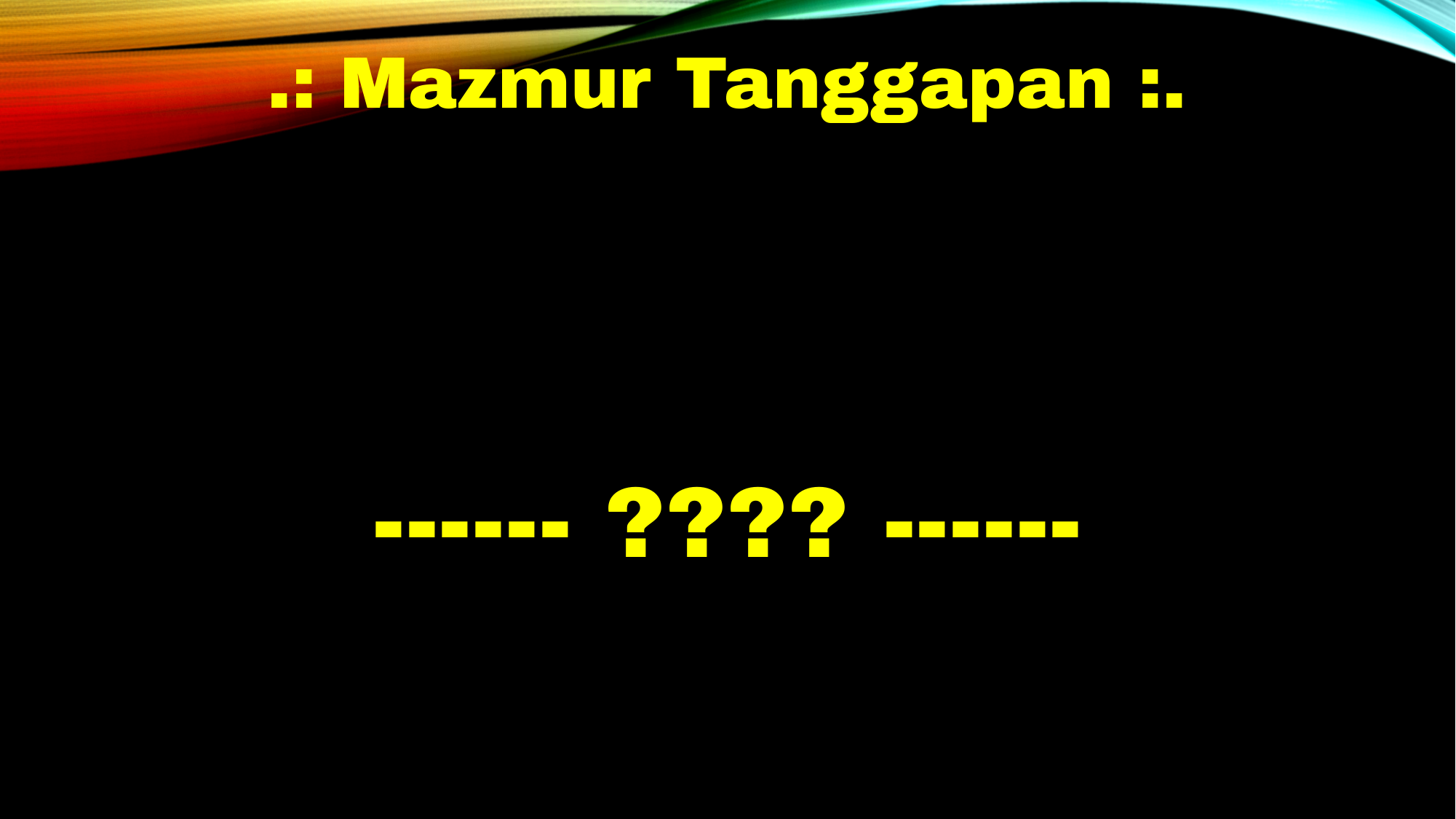

# .: Mazmur Tanggapan :.

------ ???? ------